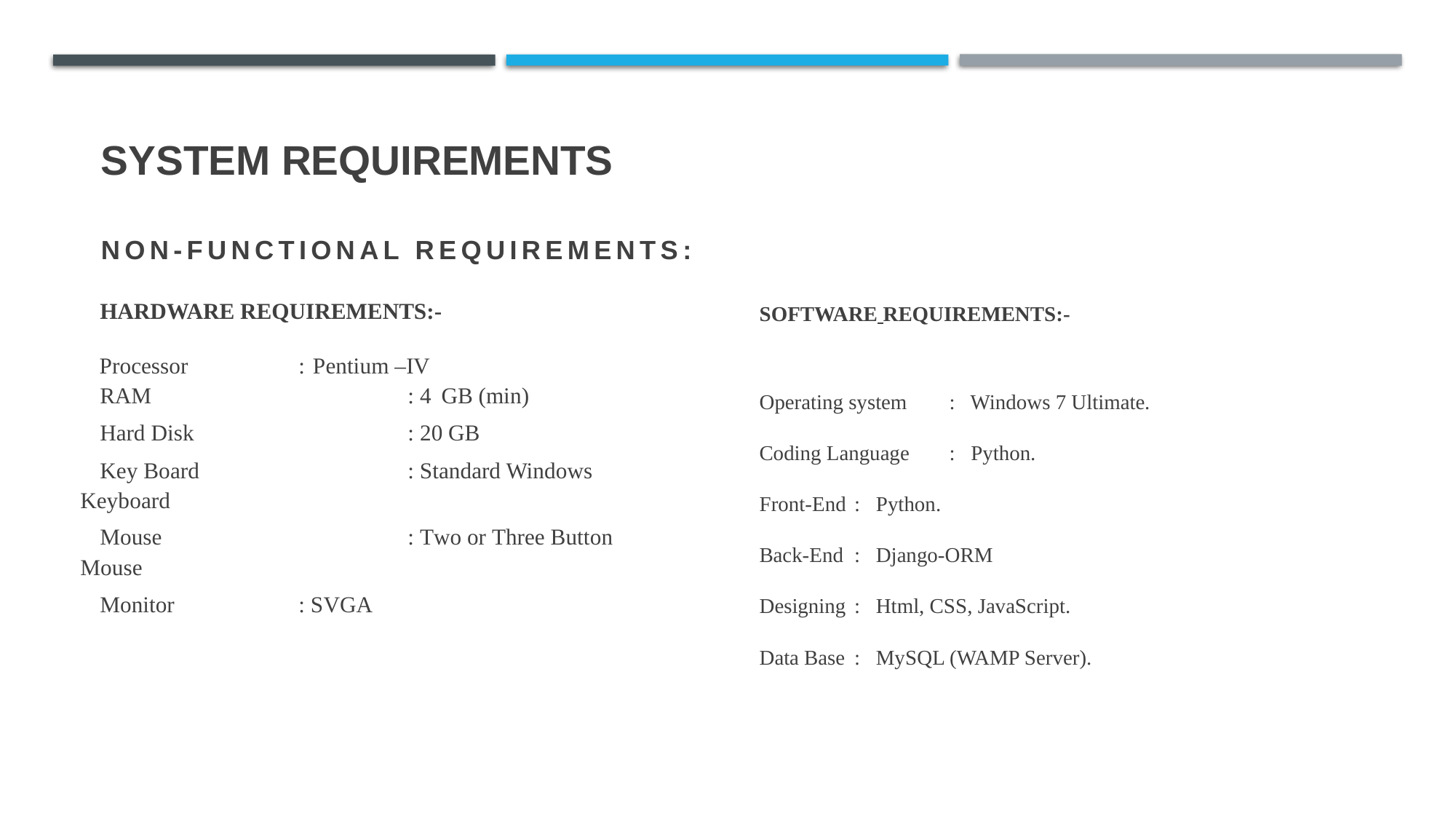

# System requirements Non-Functional Requirements:
SOFTWARE REQUIREMENTS:-

Operating system 	:   Windows 7 Ultimate.
Coding Language	:   Python.
Front-End			:   Python.
Back-End			:   Django-ORM
Designing			:   Html, CSS, JavaScript.
Data Base			:   MySQL (WAMP Server).
   HARDWARE REQUIREMENTS:-

   Processor		: Pentium –IV
   RAM 			: 4 GB (min)
   Hard Disk		: 20 GB
   Key Board 		: Standard Windows Keyboard
   Mouse			: Two or Three Button Mouse
   Monitor 		: SVGA